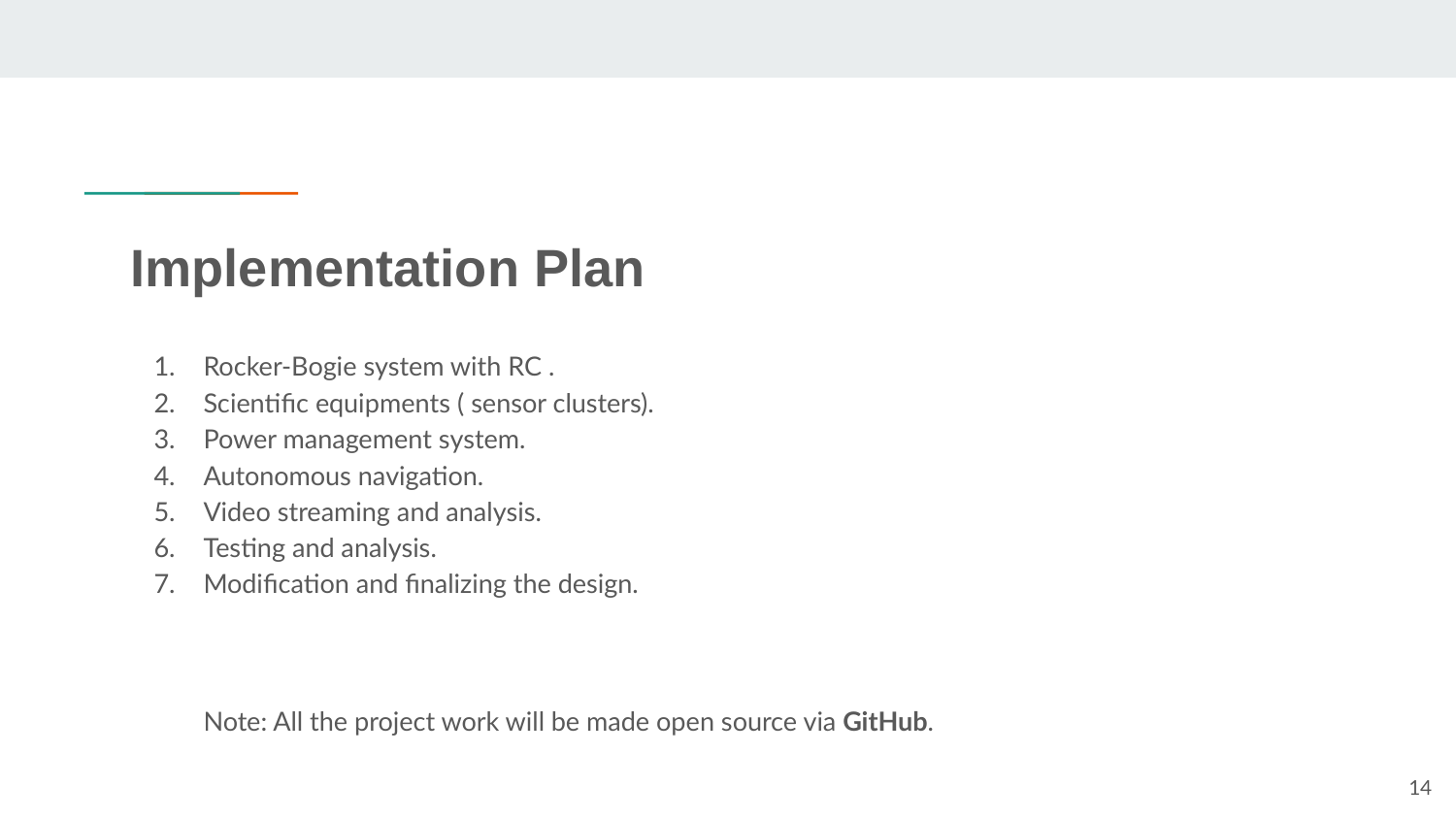

# Implementation Plan
Rocker-Bogie system with RC .
Scientific equipments ( sensor clusters).
Power management system.
Autonomous navigation.
Video streaming and analysis.
Testing and analysis.
Modification and finalizing the design.

Note: All the project work will be made open source via GitHub.
14